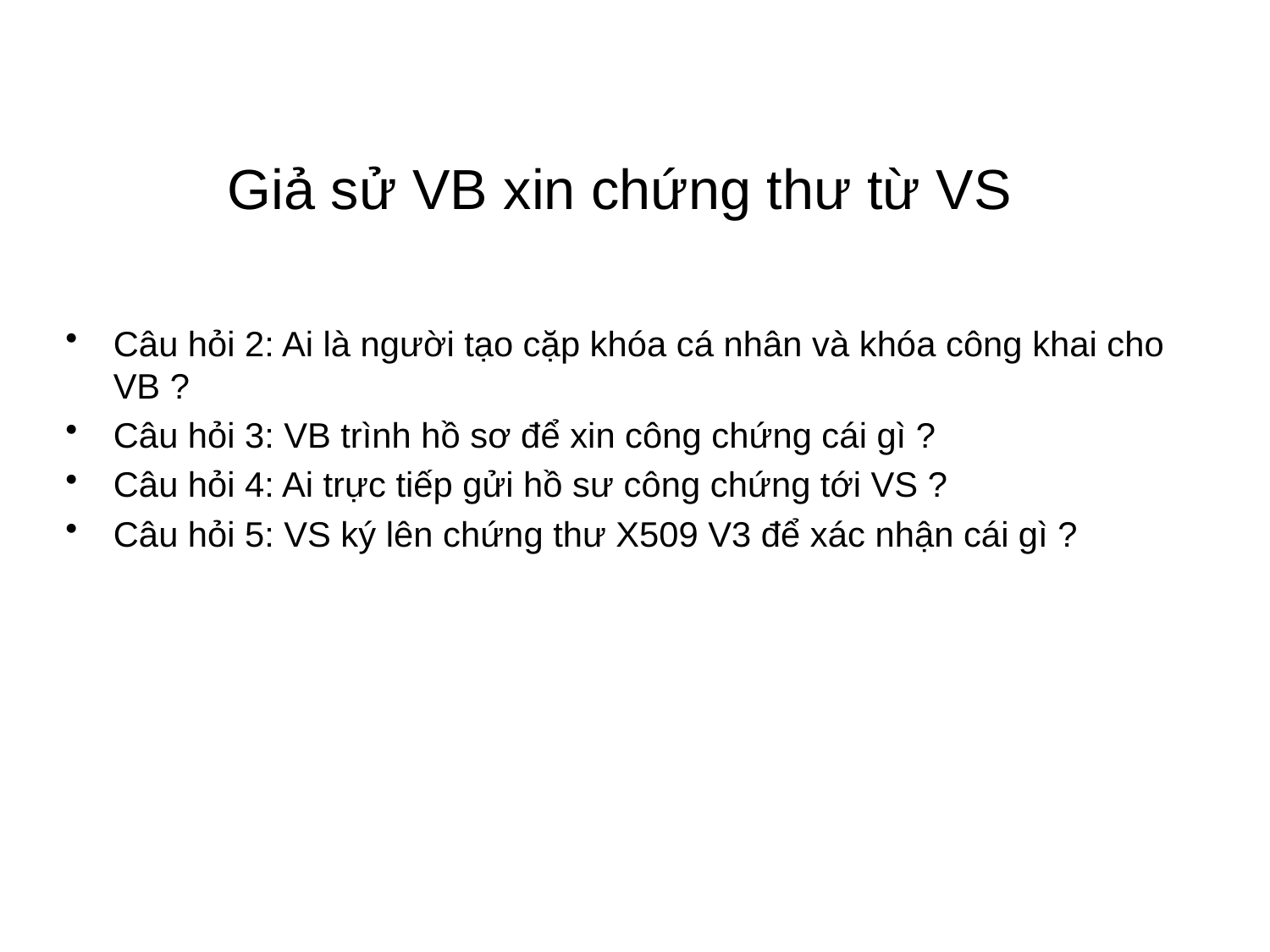

# Giả sử VB xin chứng thư từ VS
Câu hỏi 2: Ai là người tạo cặp khóa cá nhân và khóa công khai cho VB ?
Câu hỏi 3: VB trình hồ sơ để xin công chứng cái gì ?
Câu hỏi 4: Ai trực tiếp gửi hồ sư công chứng tới VS ?
Câu hỏi 5: VS ký lên chứng thư X509 V3 để xác nhận cái gì ?